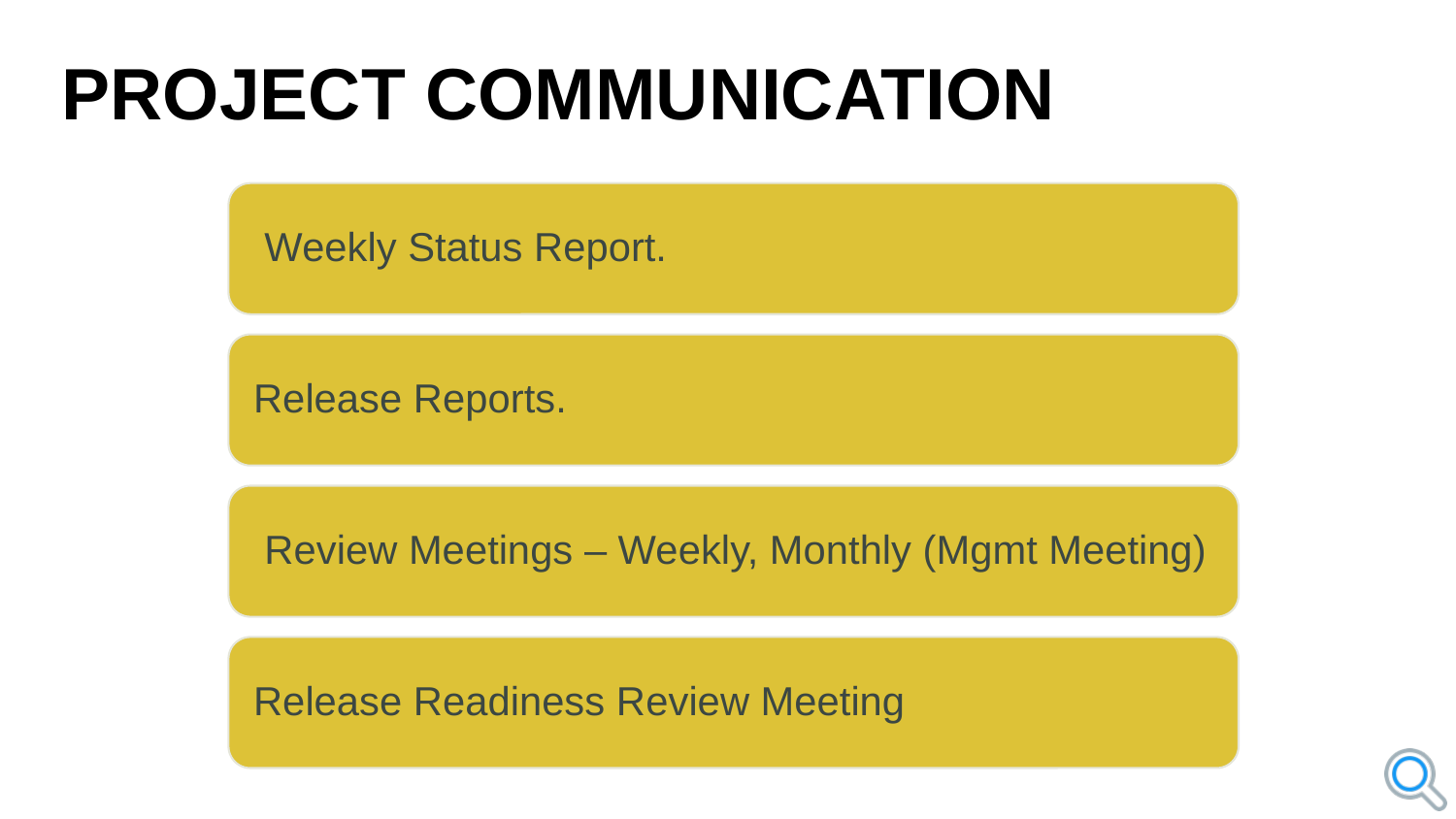

PROJECT COMMUNICATION
 Weekly Status Report.
Release Reports.
 Review Meetings – Weekly, Monthly (Mgmt Meeting)
Release Readiness Review Meeting